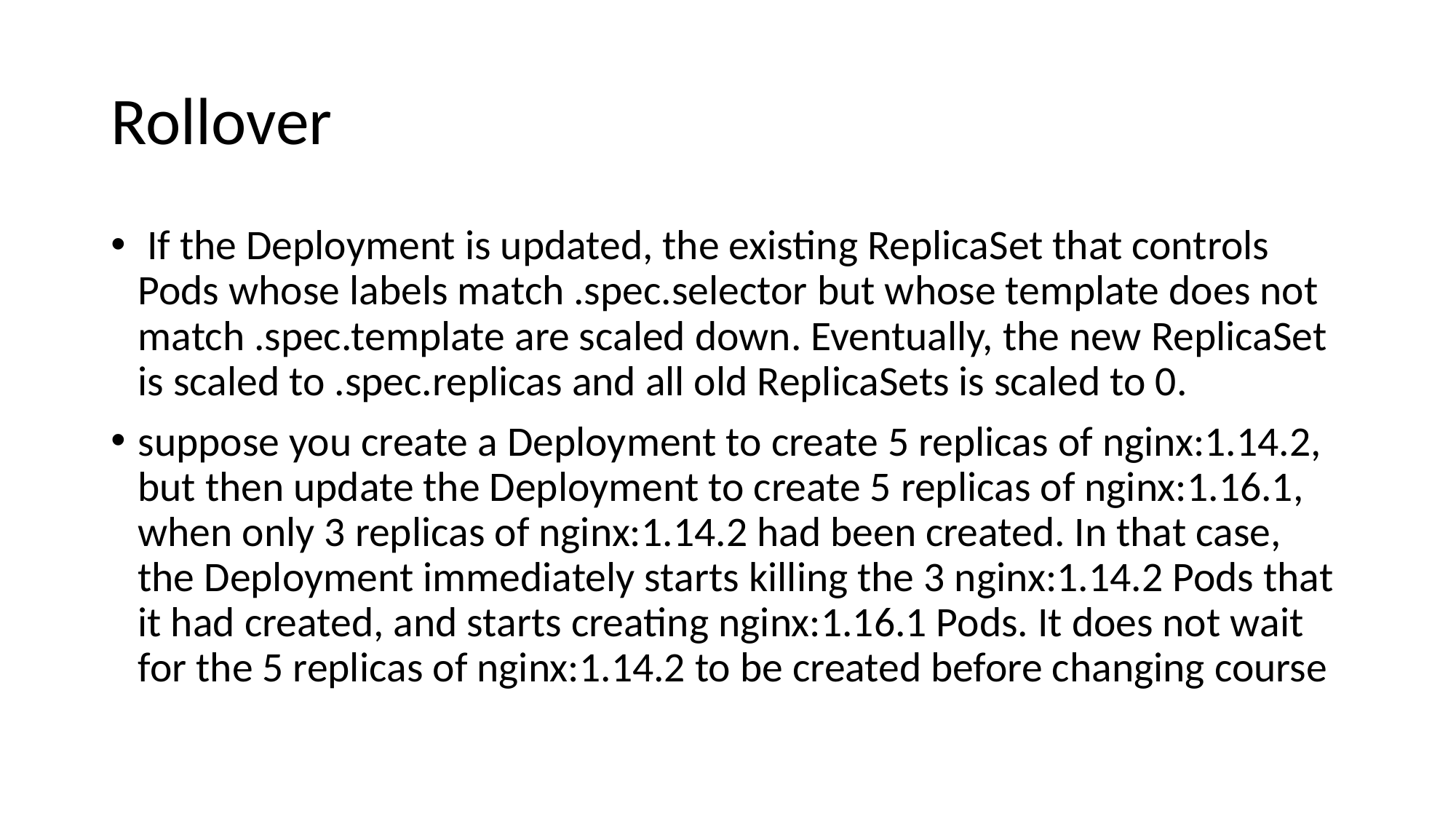

# Rollover
 If the Deployment is updated, the existing ReplicaSet that controls Pods whose labels match .spec.selector but whose template does not match .spec.template are scaled down. Eventually, the new ReplicaSet is scaled to .spec.replicas and all old ReplicaSets is scaled to 0.
suppose you create a Deployment to create 5 replicas of nginx:1.14.2, but then update the Deployment to create 5 replicas of nginx:1.16.1, when only 3 replicas of nginx:1.14.2 had been created. In that case, the Deployment immediately starts killing the 3 nginx:1.14.2 Pods that it had created, and starts creating nginx:1.16.1 Pods. It does not wait for the 5 replicas of nginx:1.14.2 to be created before changing course